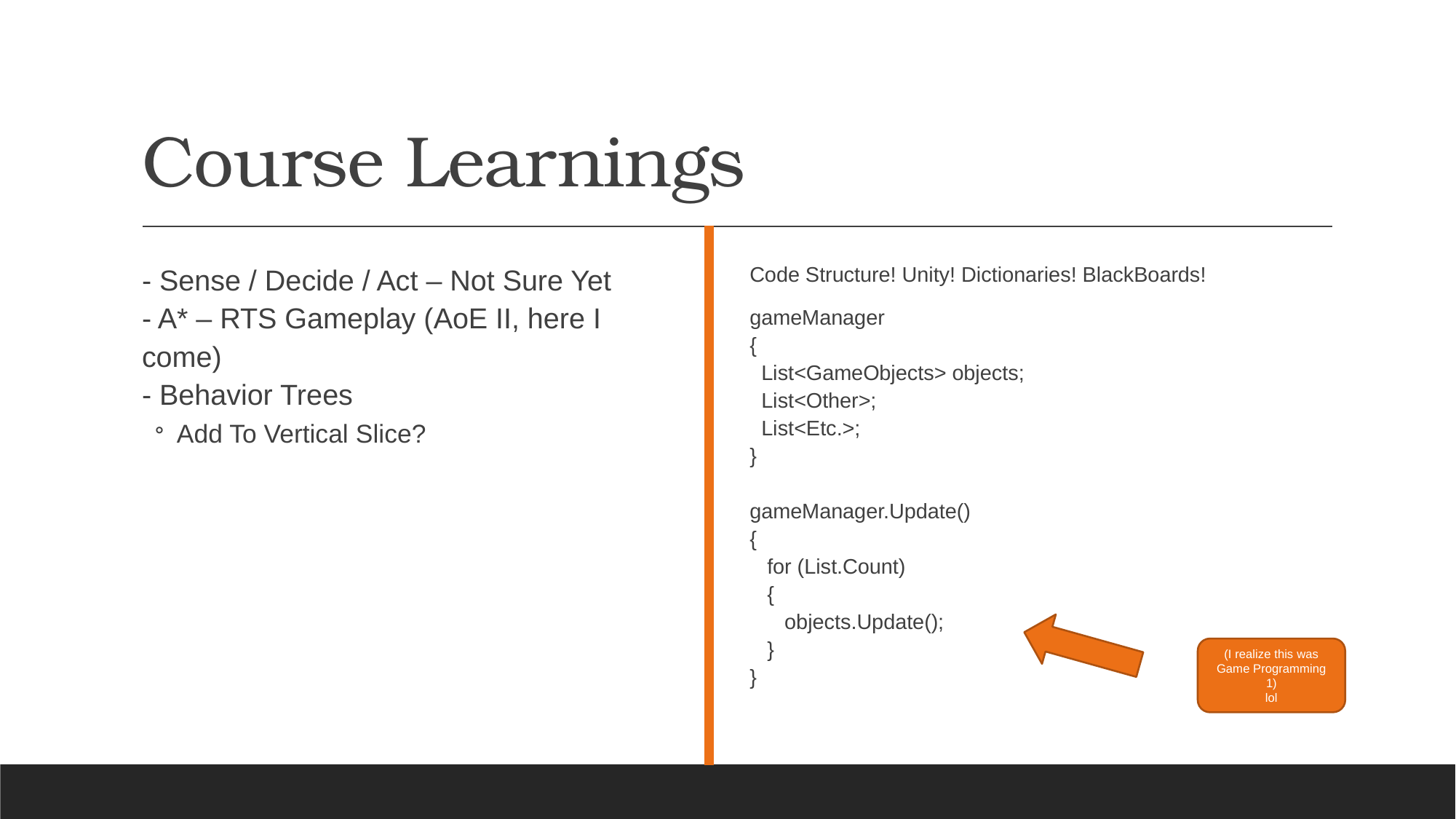

# Course Learnings
Code Structure! Unity! Dictionaries! BlackBoards!
gameManager
{
  List<GameObjects> objects;
  List<Other>;
  List<Etc.>;
}
gameManager.Update()
{
   for (List.Count)
   {
      objects.Update();
   }
}
- Sense / Decide / Act – Not Sure Yet
- A* – RTS Gameplay (AoE II, here I come)
- Behavior Trees
Add To Vertical Slice?

(I realize this was Game Programming 1)
lol